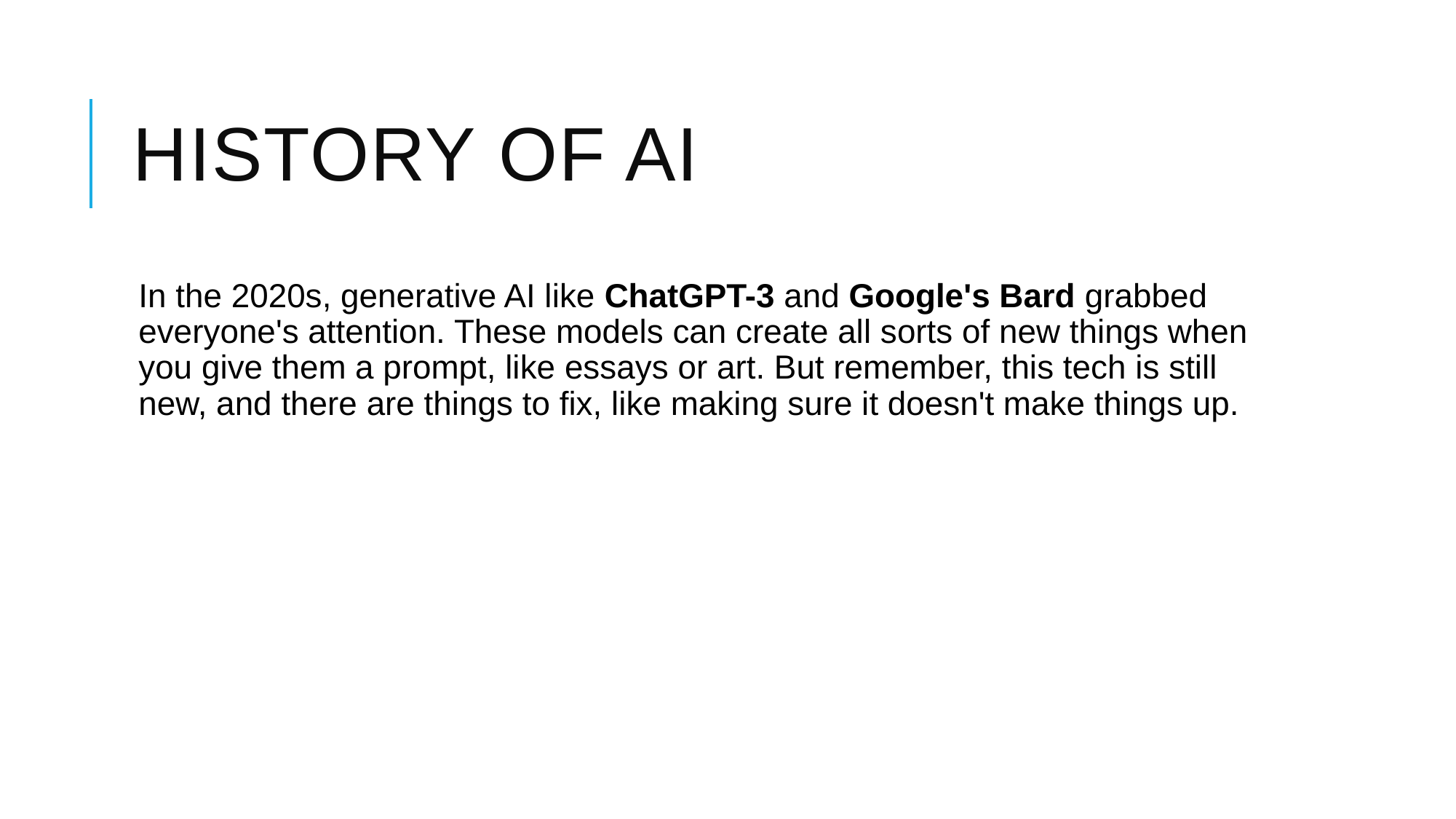

# History of AI
In the 2020s, generative AI like ChatGPT-3 and Google's Bard grabbed everyone's attention. These models can create all sorts of new things when you give them a prompt, like essays or art. But remember, this tech is still new, and there are things to fix, like making sure it doesn't make things up.